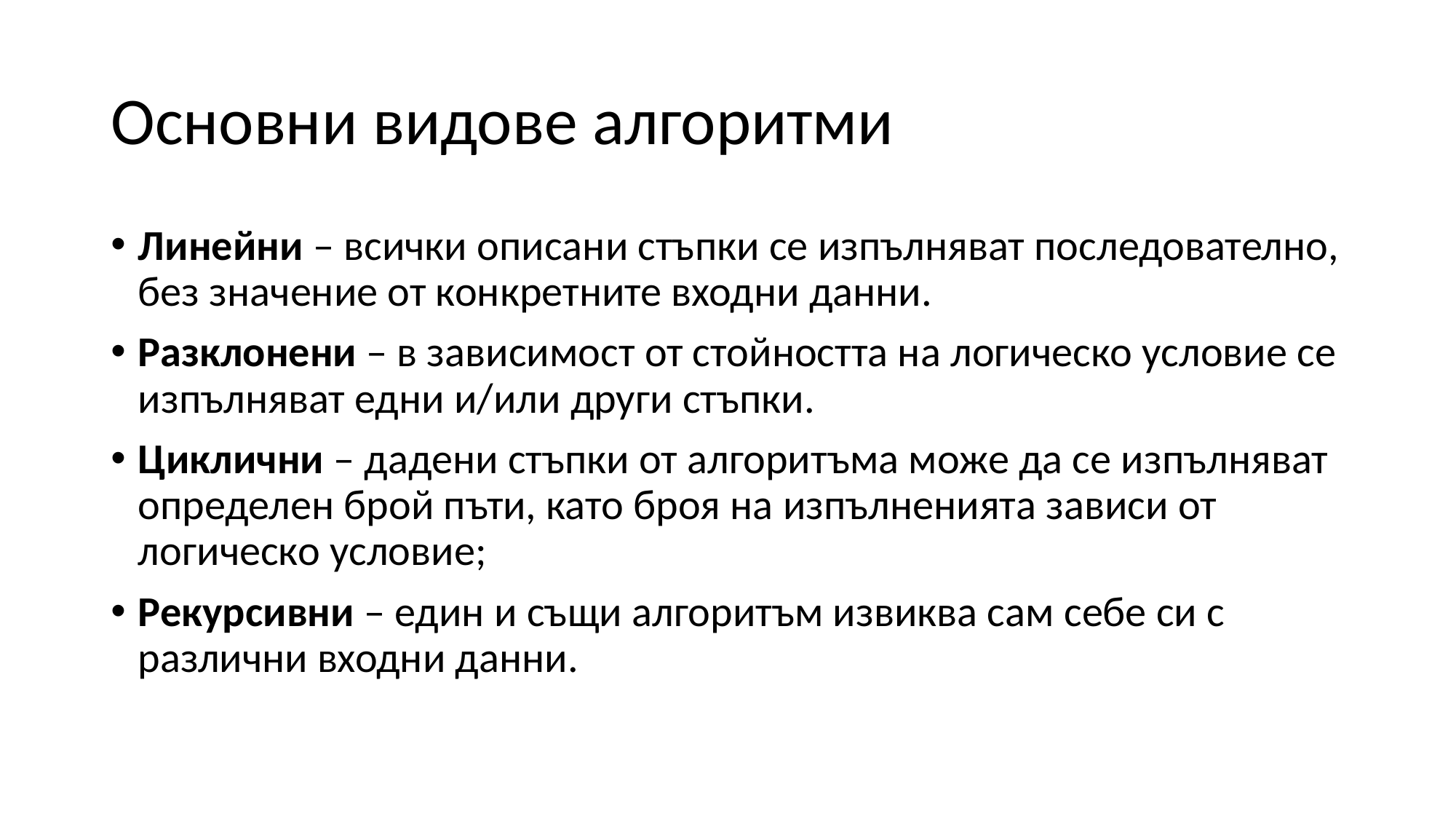

# Основни видове алгоритми
Линейни – всички описани стъпки се изпълняват последователно, без значение от конкретните входни данни.
Разклонени – в зависимост от стойността на логическо условие се изпълняват едни и/или други стъпки.
Циклични – дадени стъпки от алгоритъма може да се изпълняват определен брой пъти, като броя на изпълненията зависи от  логическо условие;
Рекурсивни – един и същи алгоритъм извиква сам себе си с различни входни данни.